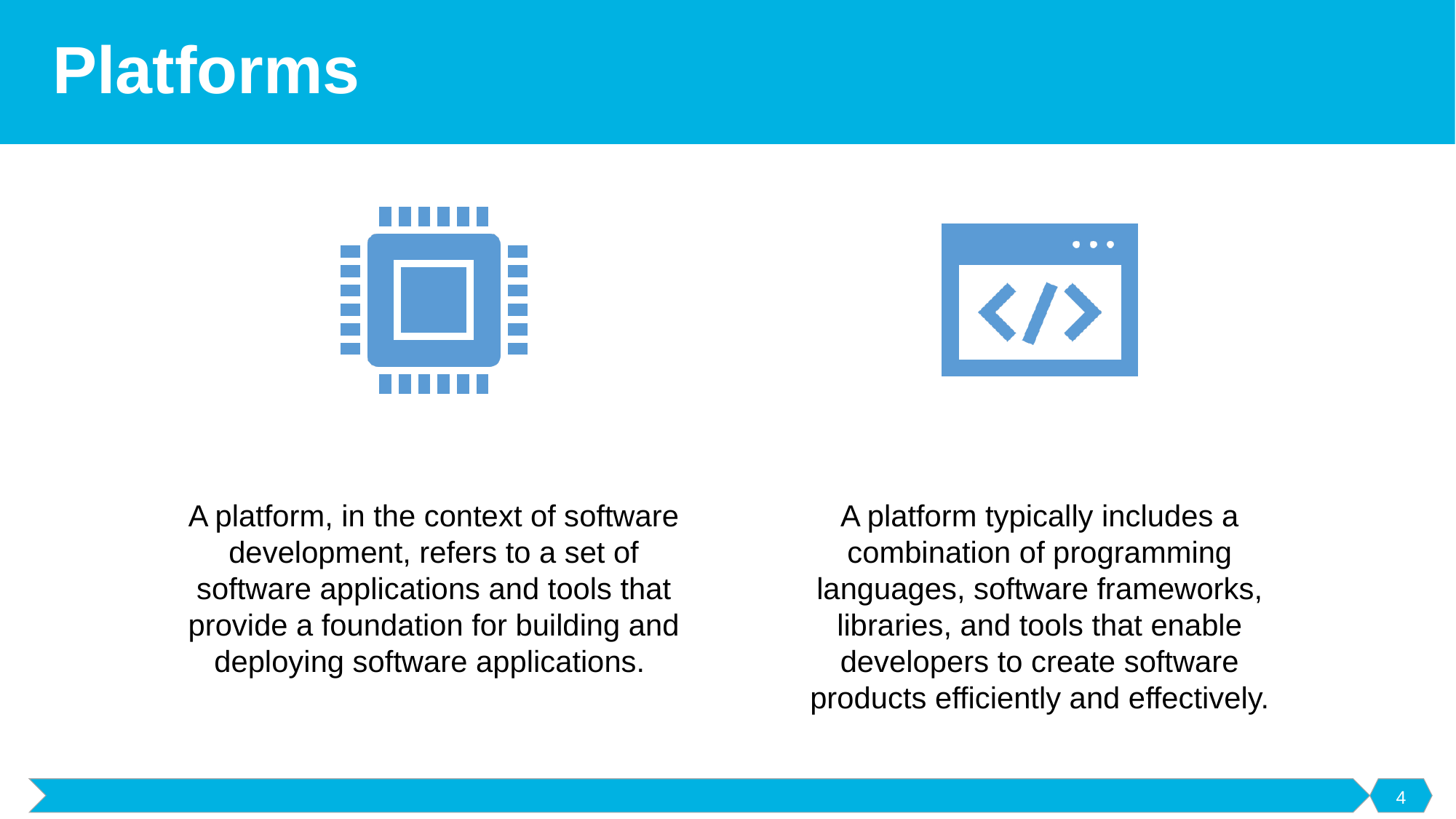

# Platforms
A platform, in the context of software development, refers to a set of software applications and tools that provide a foundation for building and deploying software applications.
A platform typically includes a combination of programming languages, software frameworks, libraries, and tools that enable developers to create software products efficiently and effectively.
4